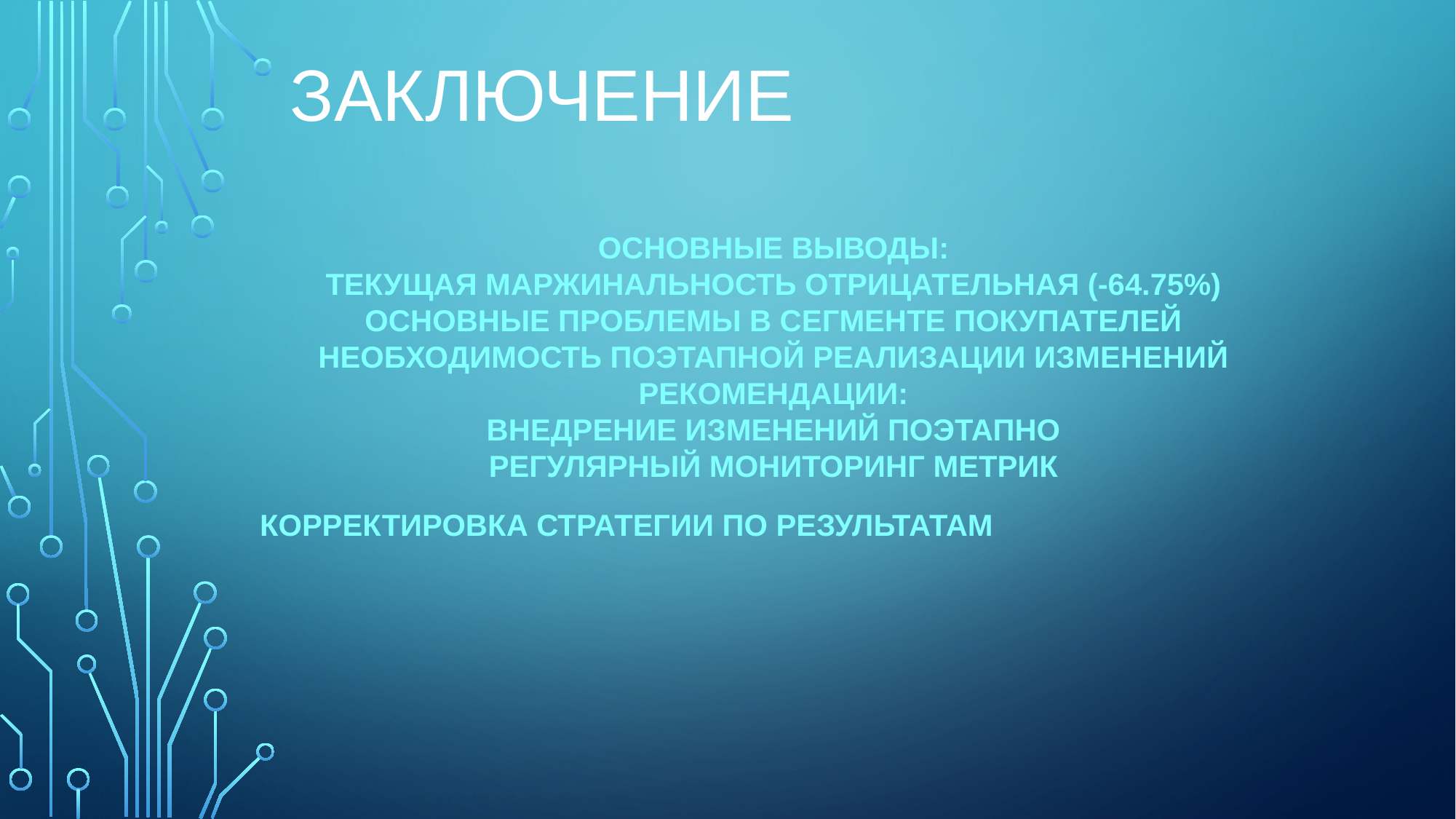

# Заключение
Основные выводы:
Текущая маржинальность отрицательная (-64.75%)
Основные проблемы в сегменте покупателей
Необходимость поэтапной реализации изменений
Рекомендации:
Внедрение изменений поэтапно
Регулярный мониторинг метрик
Корректировка стратегии по результатам